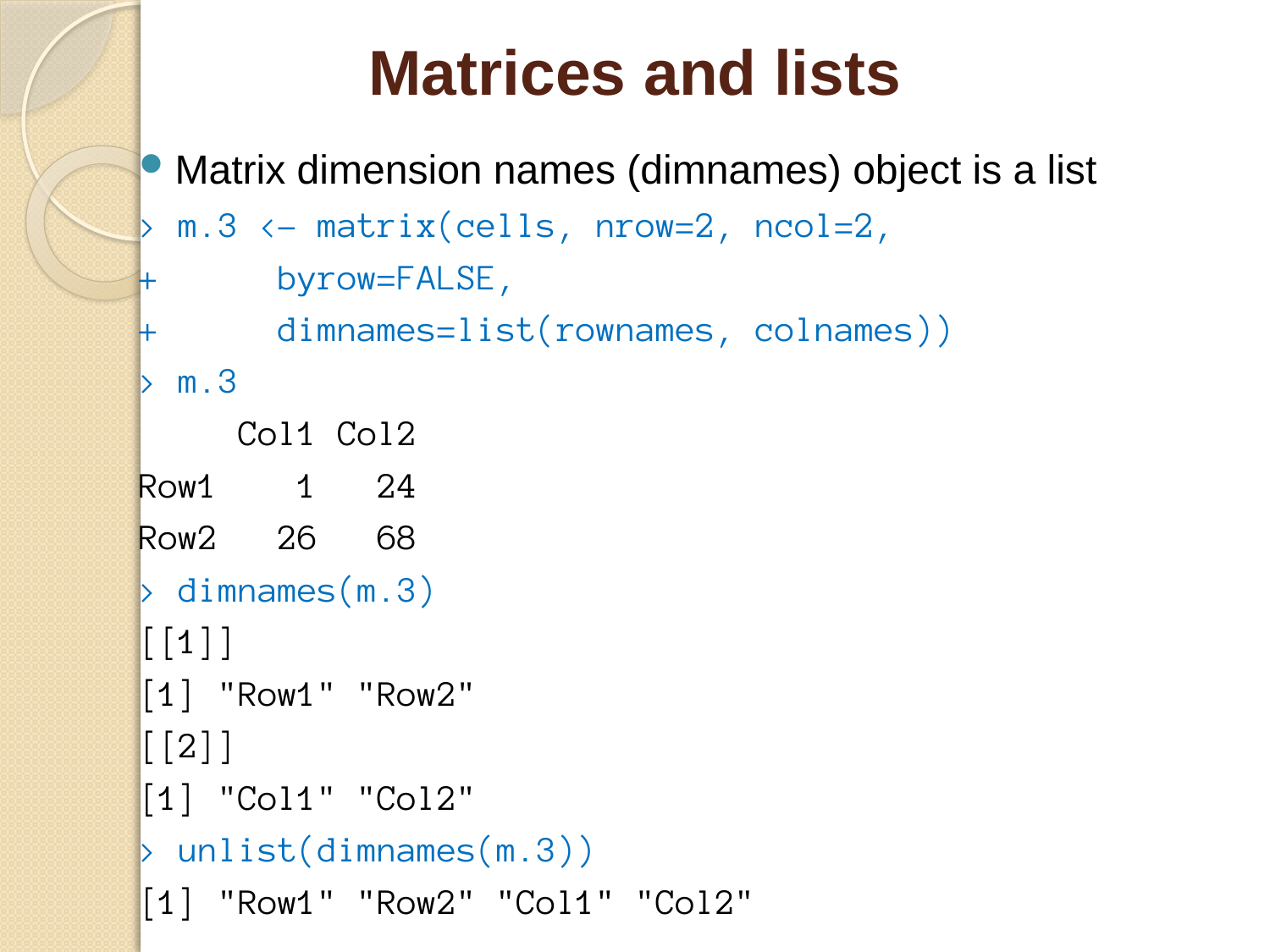

# Matrices and lists
Matrix dimension names (dimnames) object is a list
> m.3 <- matrix(cells, nrow=2, ncol=2,
+      byrow=FALSE,
+      dimnames=list(rownames, colnames))
> m.3
     Col1 Col2
Row1    1   24
Row2   26   68
> dimnames(m.3)
[[1]]
[1] "Row1" "Row2"
[[2]]
[1] "Col1" "Col2"
> unlist(dimnames(m.3))
[1] "Row1" "Row2" "Col1" "Col2"